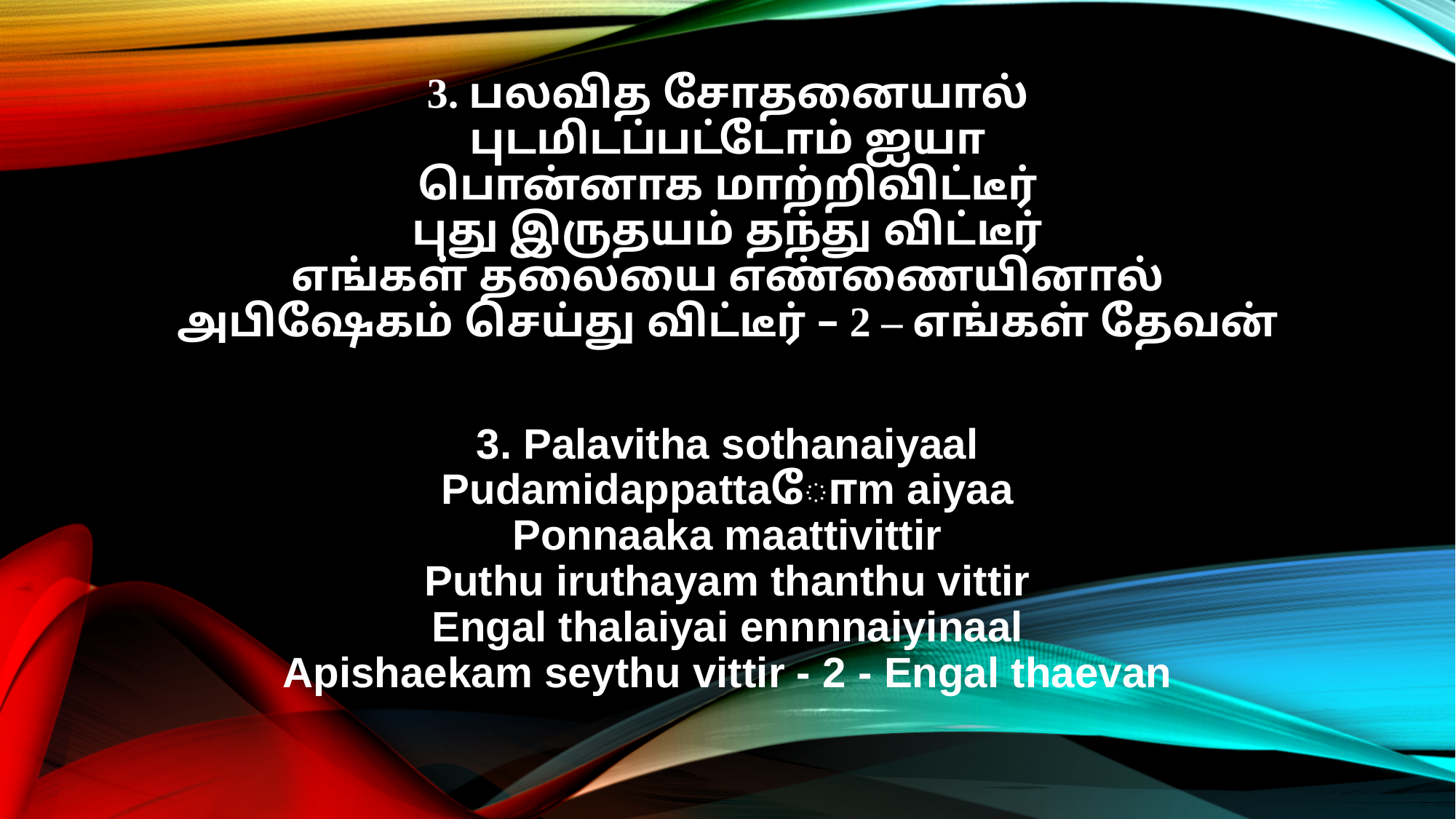

3. பலவித சோதனையால்
புடமிடப்பட்டோம் ஐயா
பொன்னாக மாற்றிவிட்டீர்
புது இருதயம் தந்து விட்டீர்
எங்கள் தலையை எண்ணையினால்
அபிஷேகம் செய்து விட்டீர் – 2 – எங்கள் தேவன்

3. Palavitha sothanaiyaal
Pudamidappattaோm aiyaa
Ponnaaka maattivittir
Puthu iruthayam thanthu vittir
Engal thalaiyai ennnnaiyinaal
Apishaekam seythu vittir - 2 - Engal thaevan